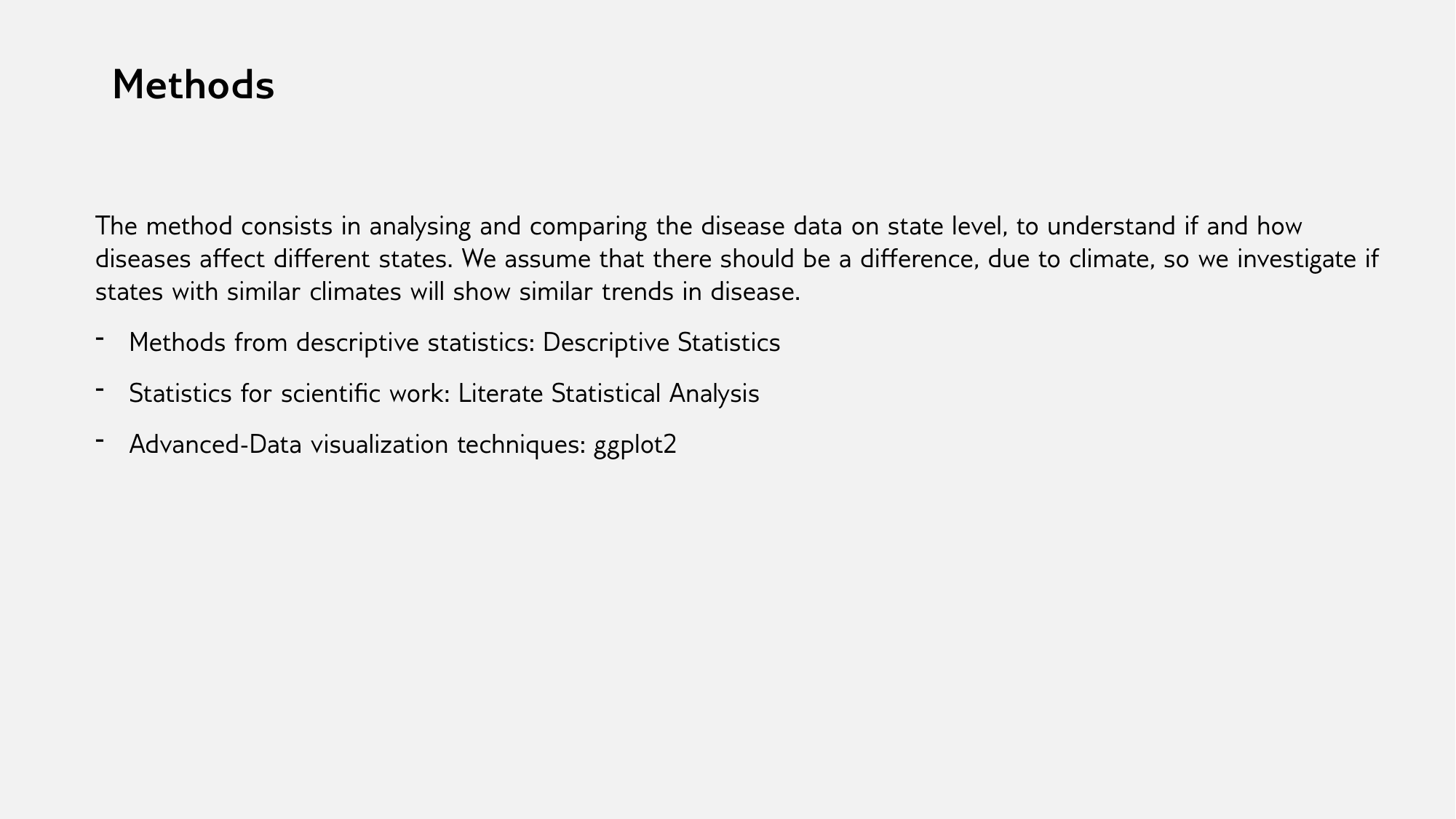

Methods
The method consists in analysing and comparing the disease data on state level, to understand if and how diseases affect different states. We assume that there should be a difference, due to climate, so we investigate if states with similar climates will show similar trends in disease.
Methods from descriptive statistics: Descriptive Statistics
Statistics for scientific work: Literate Statistical Analysis
Advanced-Data visualization techniques: ggplot2